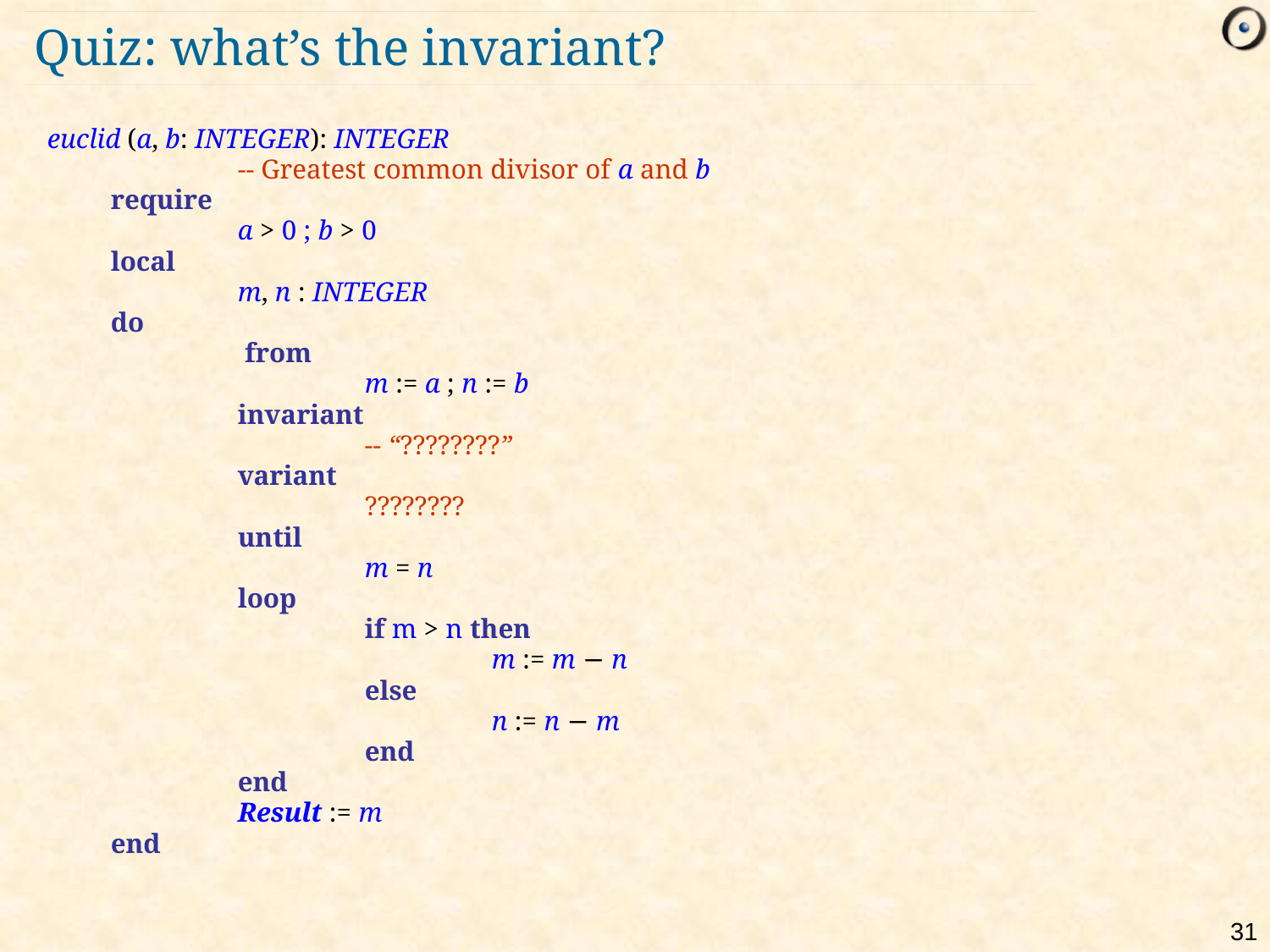

# Quiz: what’s the invariant?
euclid (a, b: INTEGER): INTEGER
		-- Greatest common divisor of a and b
	require
		a > 0 ; b > 0
	local
		m, n : INTEGER
	do
		 from
			m := a ; n := b
		invariant
			-- “????????”
		variant
			????????
		until
			m = n
		loop
			if m > n then
				m := m − n
			else
				n := n − m
			end
		end
		Result := m
	end